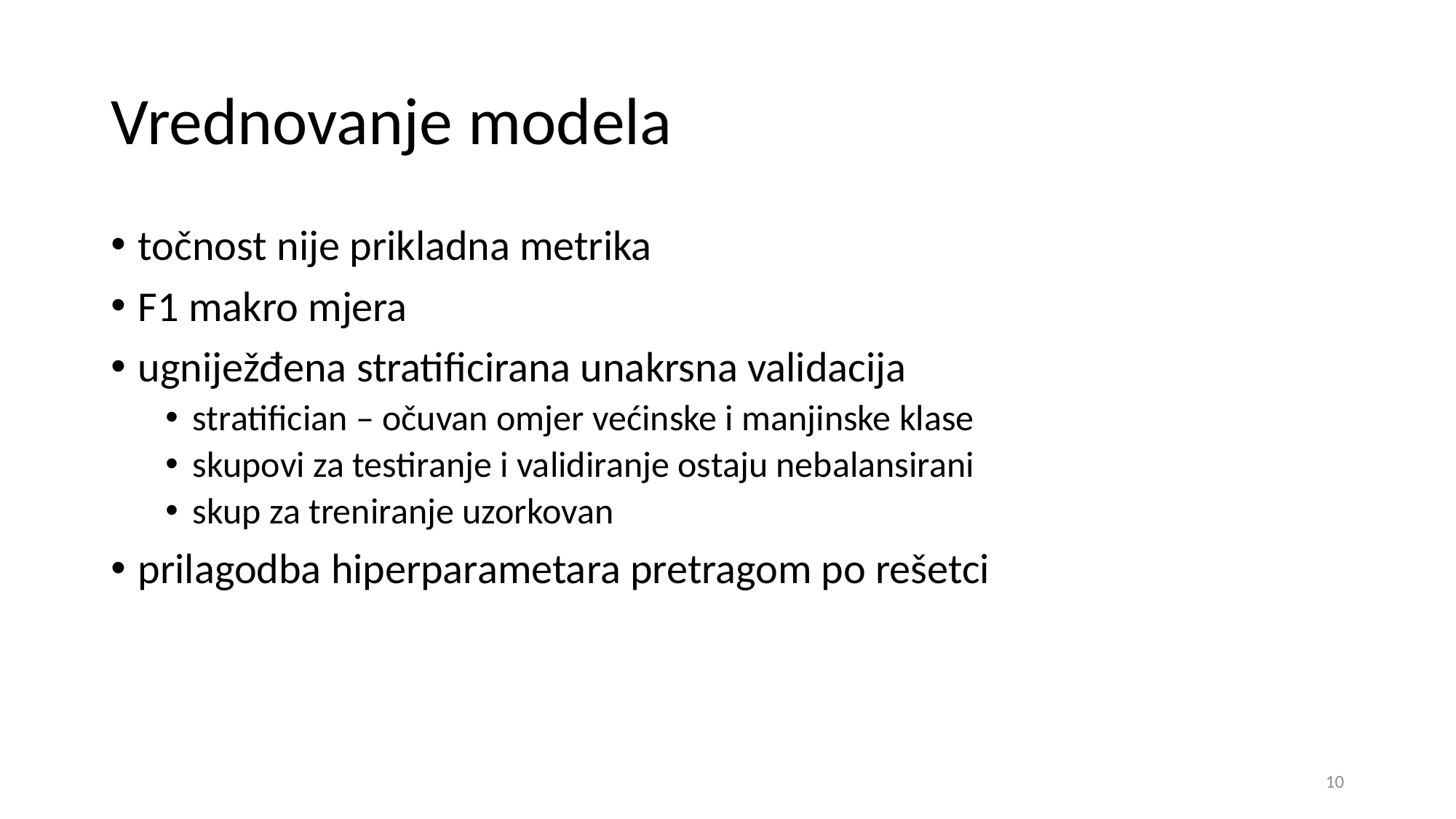

# Vrednovanje modela
točnost nije prikladna metrika
F1 makro mjera
ugniježđena stratificirana unakrsna validacija
stratifician – očuvan omjer većinske i manjinske klase
skupovi za testiranje i validiranje ostaju nebalansirani
skup za treniranje uzorkovan
prilagodba hiperparametara pretragom po rešetci
10